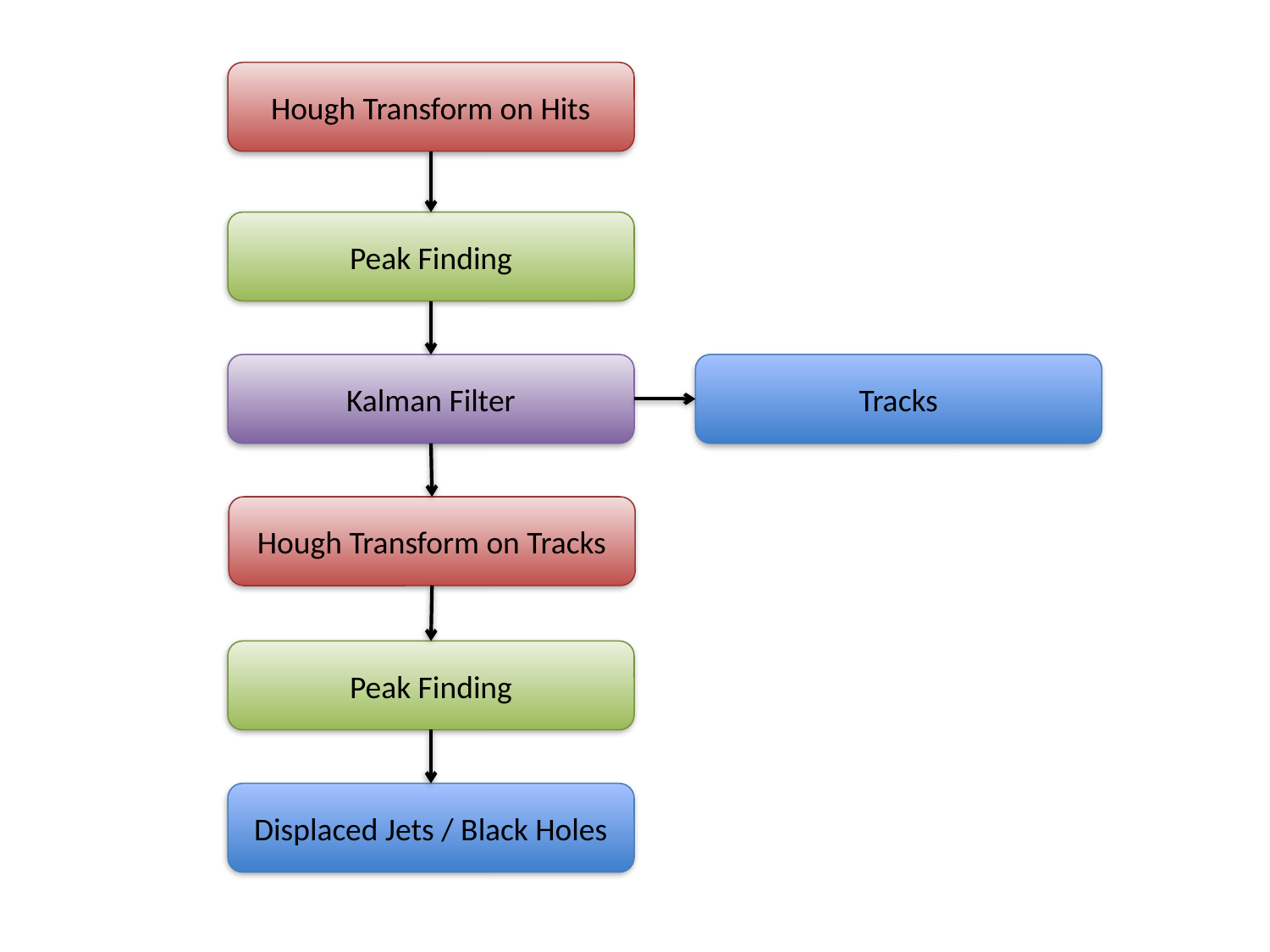

Hough Transform on Hits
Peak Finding
Kalman Filter
Tracks
Hough Transform on Tracks
Peak Finding
Displaced Jets / Black Holes